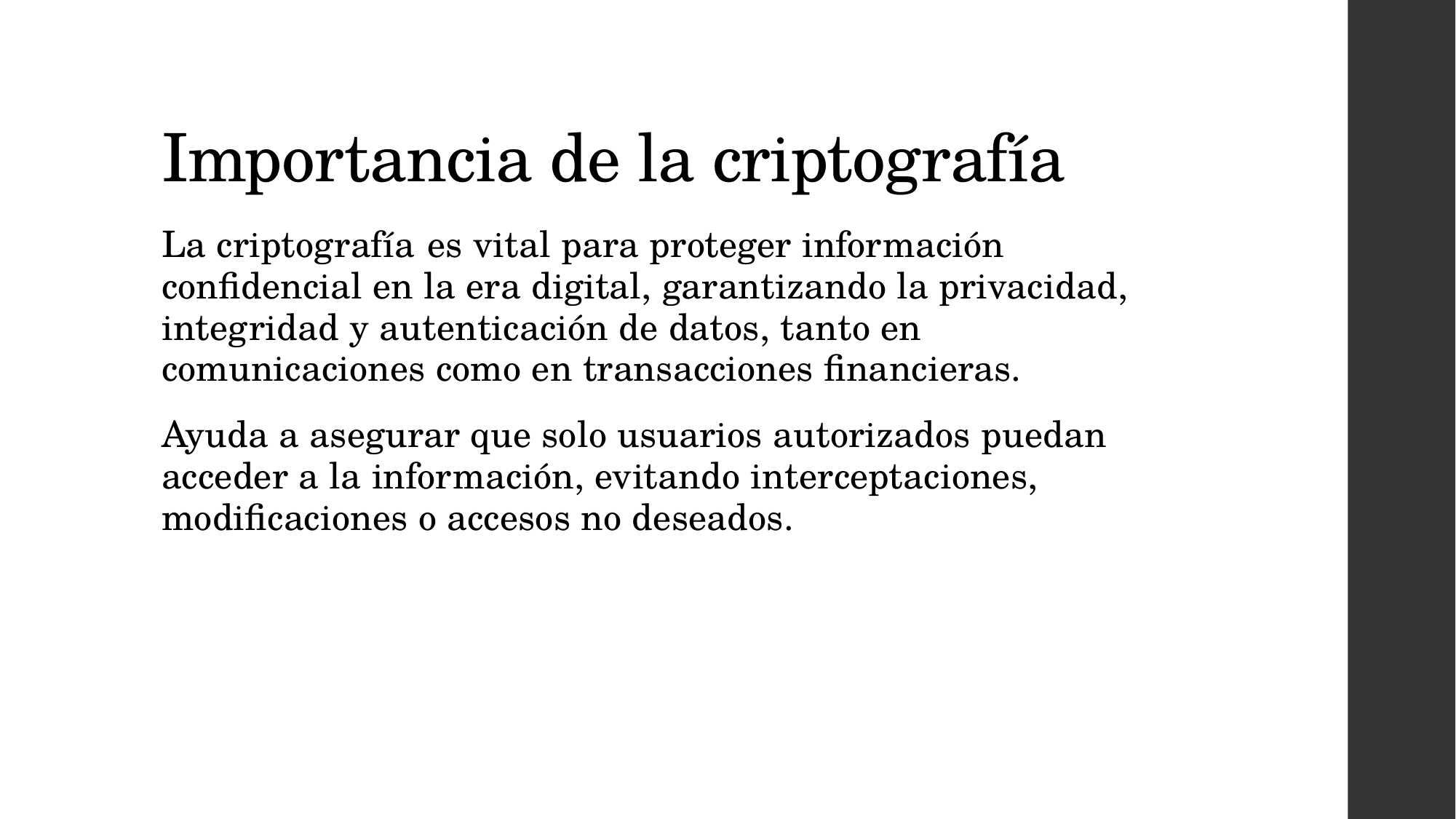

# Importancia de la criptografía
La criptografía es vital para proteger información confidencial en la era digital, garantizando la privacidad, integridad y autenticación de datos, tanto en comunicaciones como en transacciones financieras.
Ayuda a asegurar que solo usuarios autorizados puedan acceder a la información, evitando interceptaciones, modificaciones o accesos no deseados.